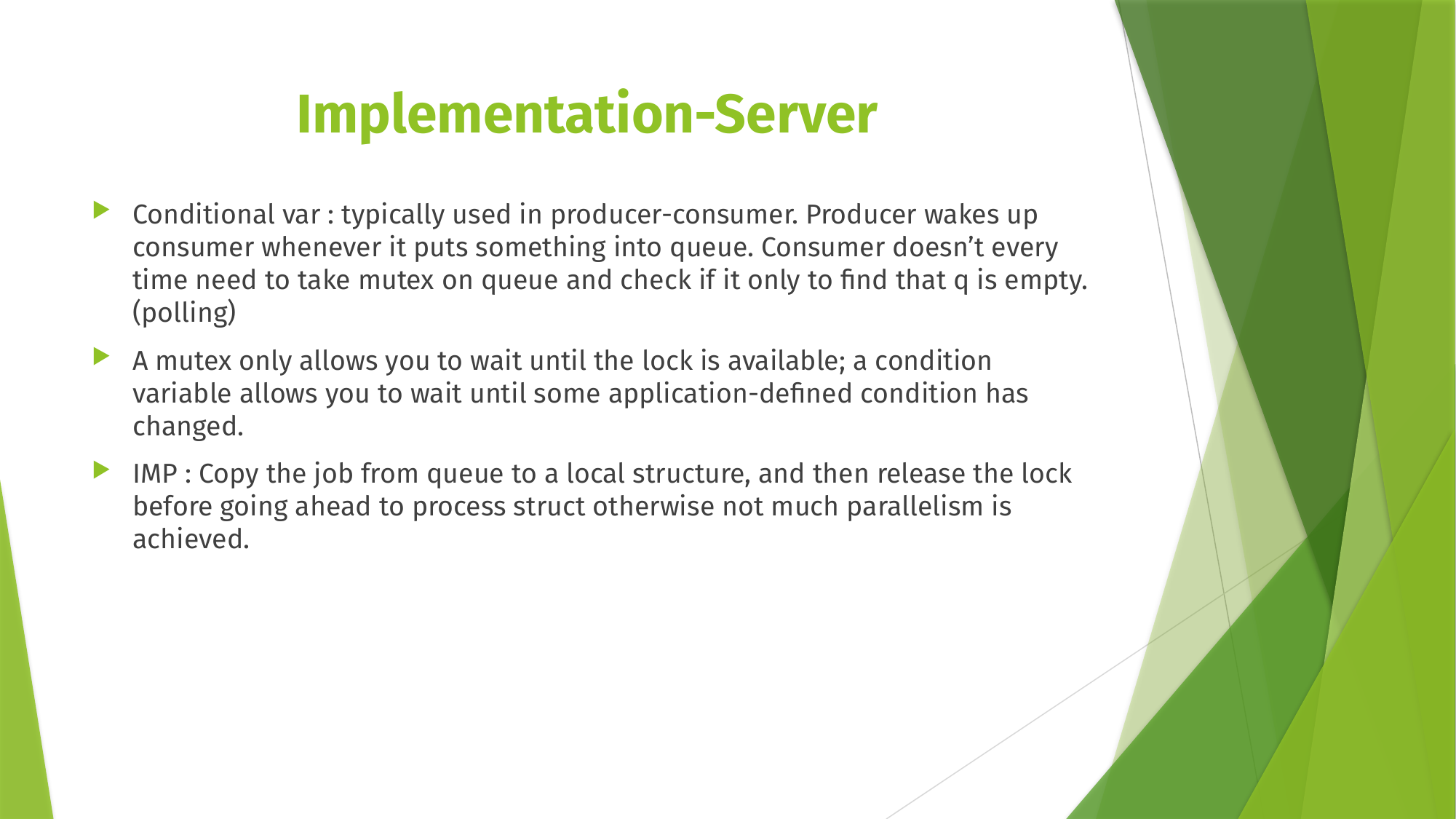

# Implementation-Server
Conditional var : typically used in producer-consumer. Producer wakes up consumer whenever it puts something into queue. Consumer doesn’t every time need to take mutex on queue and check if it only to find that q is empty. (polling)
A mutex only allows you to wait until the lock is available; a condition variable allows you to wait until some application-defined condition has changed.
IMP : Copy the job from queue to a local structure, and then release the lock before going ahead to process struct otherwise not much parallelism is achieved.